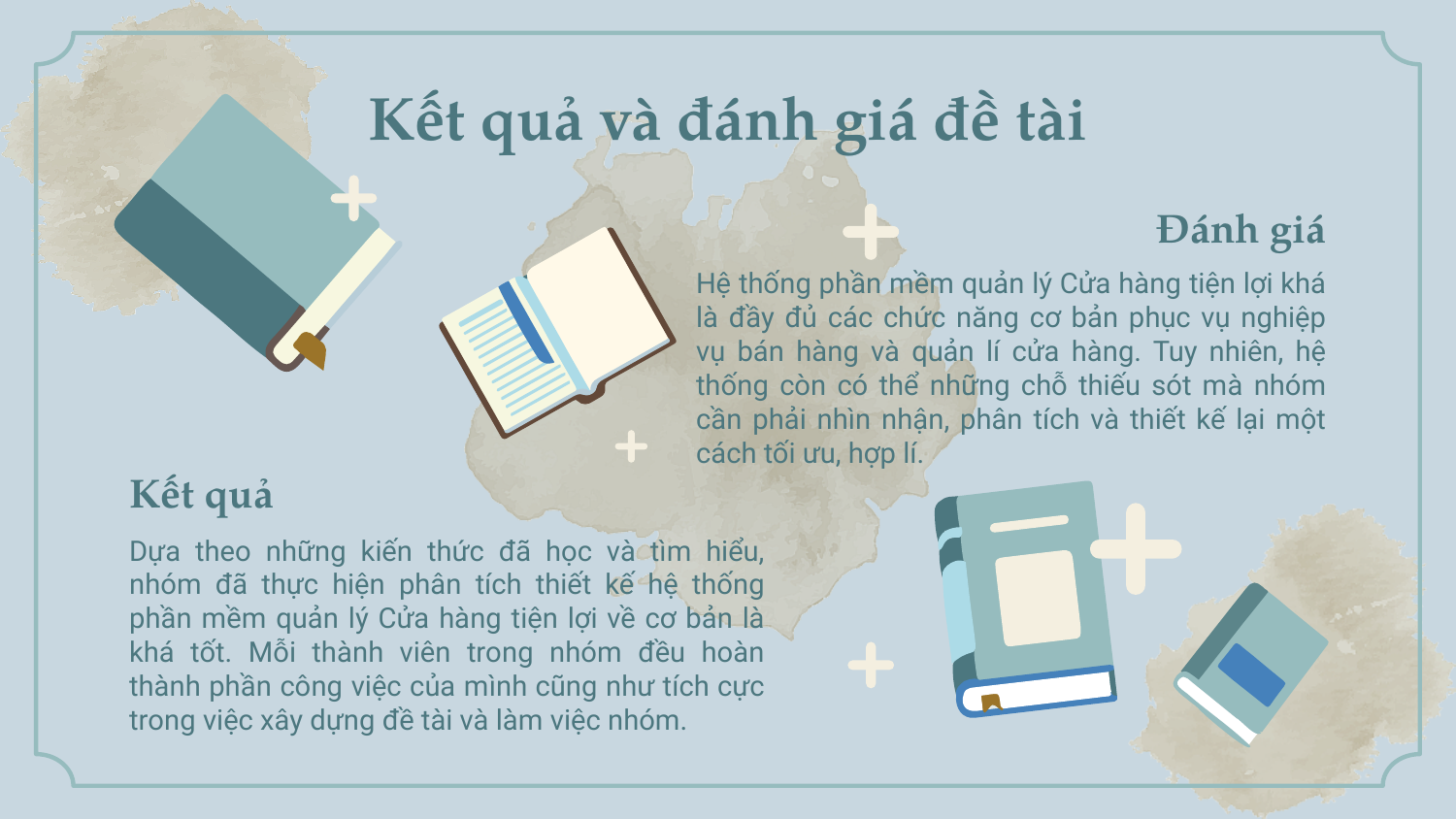

# Kết quả và đánh giá đề tài

Đánh giá

Hệ thống phần mềm quản lý Cửa hàng tiện lợi khá là đầy đủ các chức năng cơ bản phục vụ nghiệp vụ bán hàng và quản lí cửa hàng. Tuy nhiên, hệ thống còn có thể những chỗ thiếu sót mà nhóm cần phải nhìn nhận, phân tích và thiết kế lại một cách tối ưu, hợp lí.
Kết quả

Dựa theo những kiến thức đã học và tìm hiểu, nhóm đã thực hiện phân tích thiết kế hệ thống phần mềm quản lý Cửa hàng tiện lợi về cơ bản là khá tốt. Mỗi thành viên trong nhóm đều hoàn thành phần công việc của mình cũng như tích cực trong việc xây dựng đề tài và làm việc nhóm.